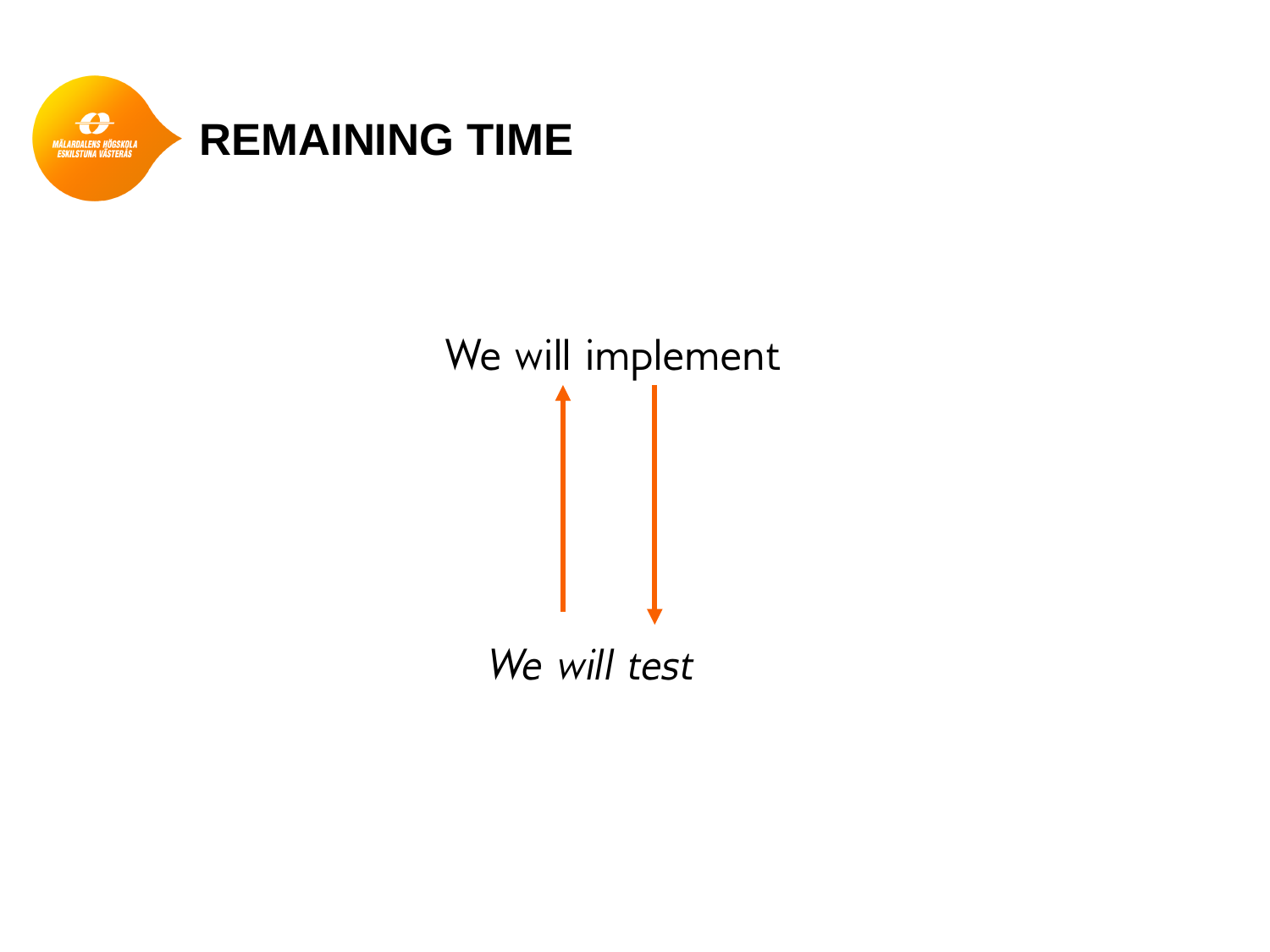

# REMAINING TIME

We will implement

We will test